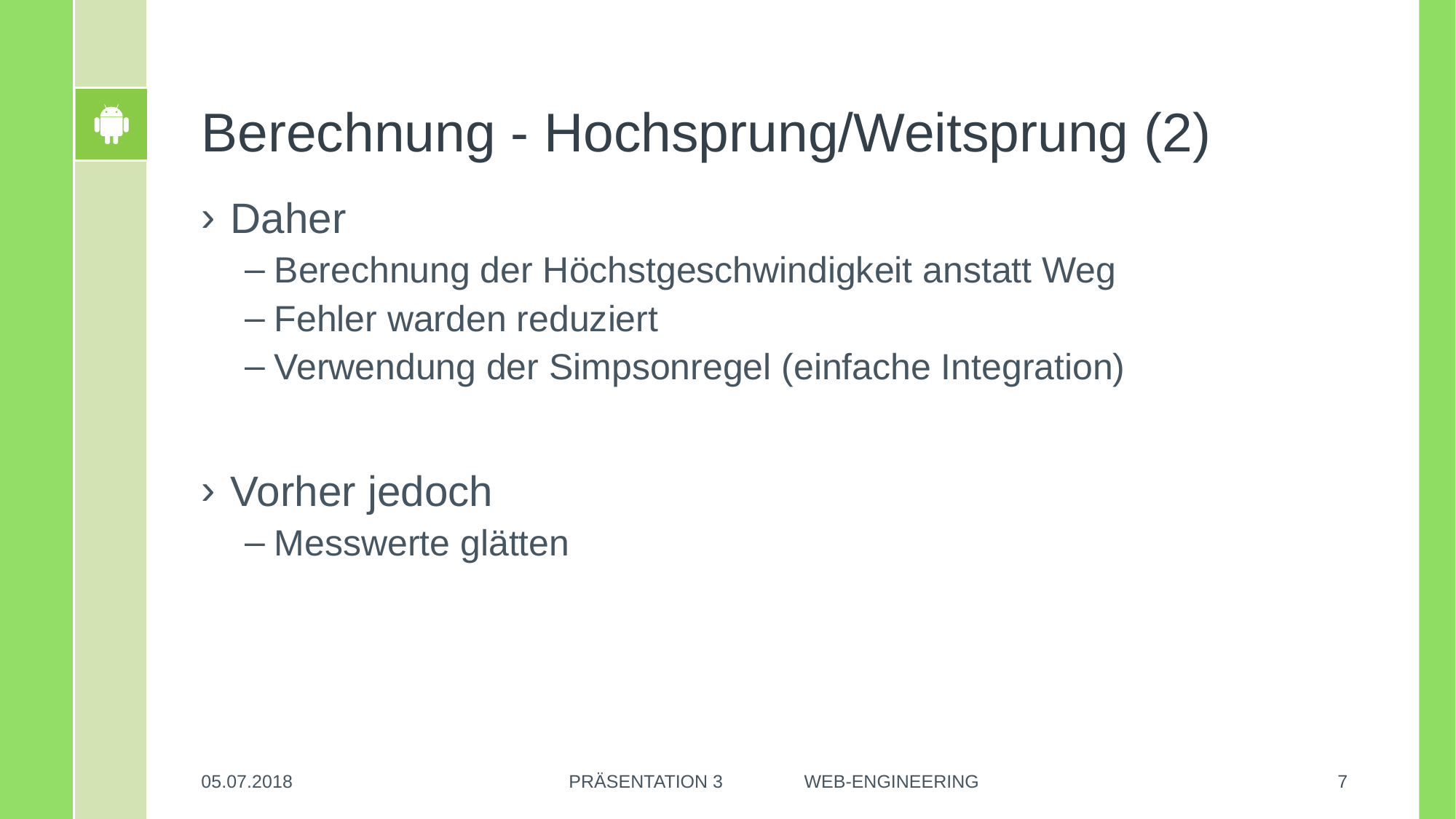

# Berechnung - Hochsprung/Weitsprung (2)
Daher
Berechnung der Höchstgeschwindigkeit anstatt Weg
Fehler warden reduziert
Verwendung der Simpsonregel (einfache Integration)

Vorher jedoch
Messwerte glätten
05.07.2018
7
Präsentation 3                Web-Engineering